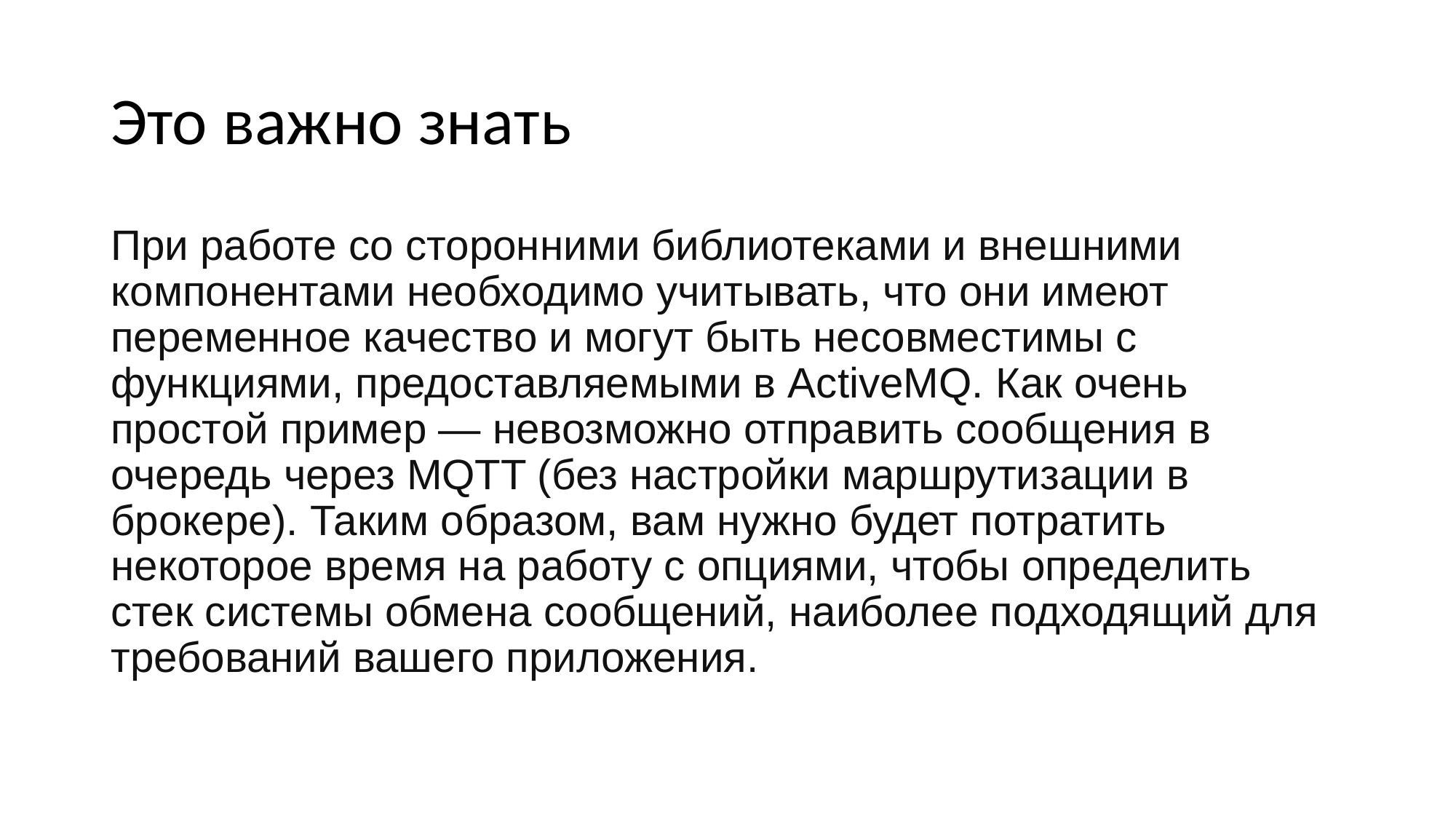

# Это важно знать
При работе со сторонними библиотеками и внешними компонентами необходимо учитывать, что они имеют переменное качество и могут быть несовместимы с функциями, предоставляемыми в ActiveMQ. Как очень простой пример — невозможно отправить сообщения в очередь через MQTT (без настройки маршрутизации в брокере). Таким образом, вам нужно будет потратить некоторое время на работу с опциями, чтобы определить стек системы обмена сообщений, наиболее подходящий для требований вашего приложения.